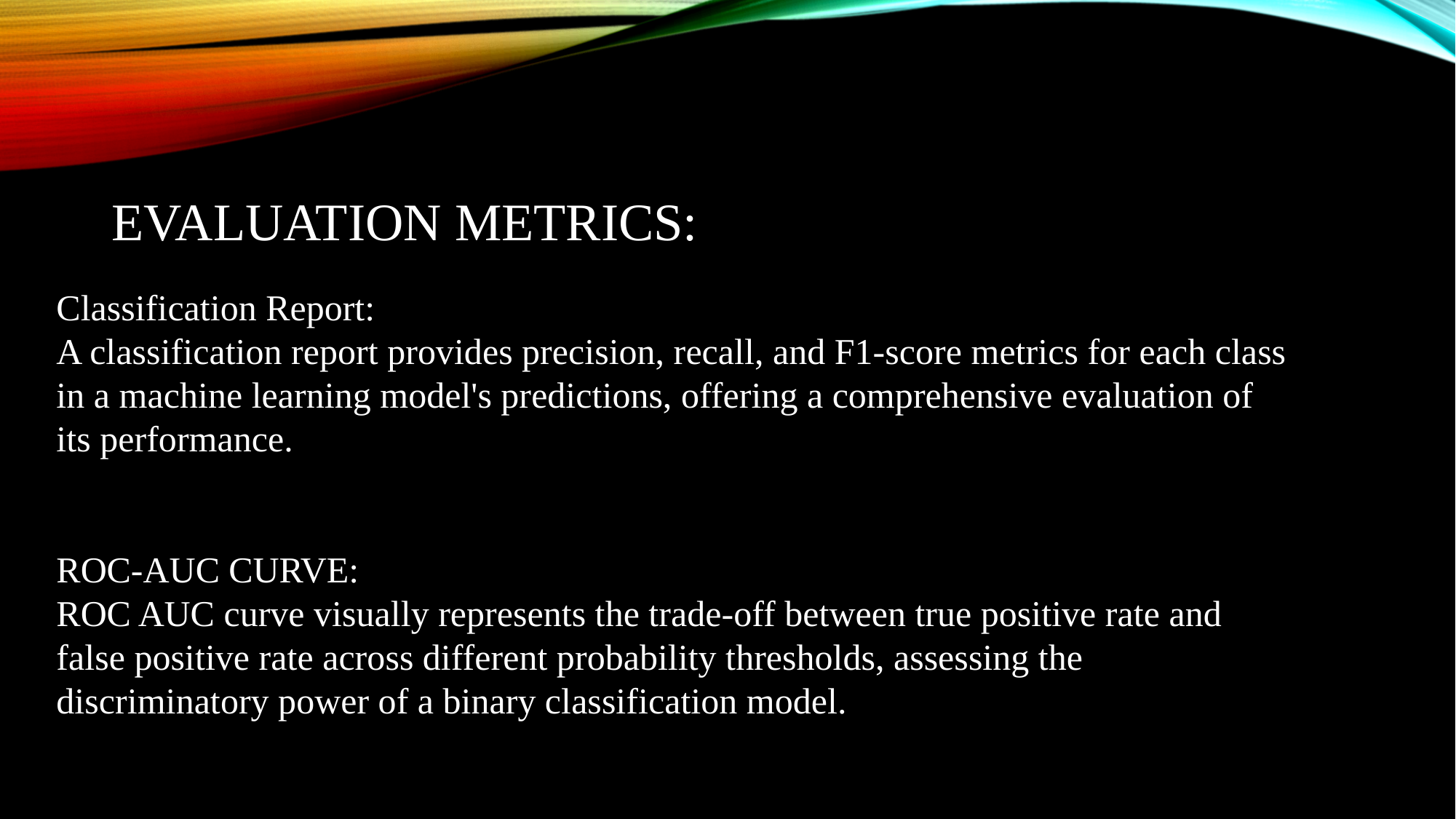

# EVALUATION METRICS:
Classification Report:
A classification report provides precision, recall, and F1-score metrics for each class in a machine learning model's predictions, offering a comprehensive evaluation of its performance.

ROC-AUC CURVE:
ROC AUC curve visually represents the trade-off between true positive rate and false positive rate across different probability thresholds, assessing the discriminatory power of a binary classification model.